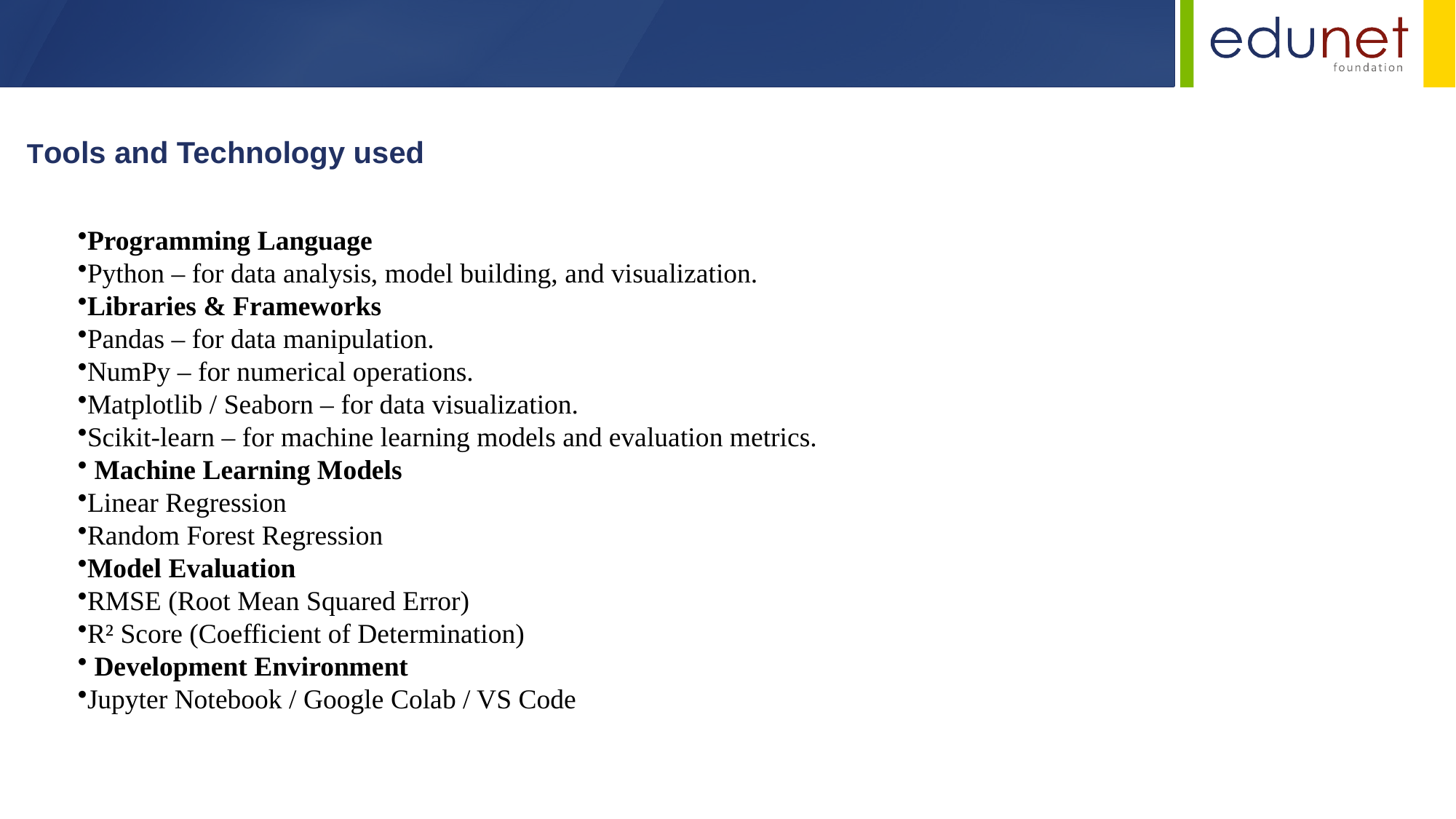

Programming Language
Python – for data analysis, model building, and visualization.
Libraries & Frameworks
Pandas – for data manipulation.
NumPy – for numerical operations.
Matplotlib / Seaborn – for data visualization.
Scikit-learn – for machine learning models and evaluation metrics.
 Machine Learning Models
Linear Regression
Random Forest Regression
Model Evaluation
RMSE (Root Mean Squared Error)
R² Score (Coefficient of Determination)
 Development Environment
Jupyter Notebook / Google Colab / VS Code

Tools and Technology used